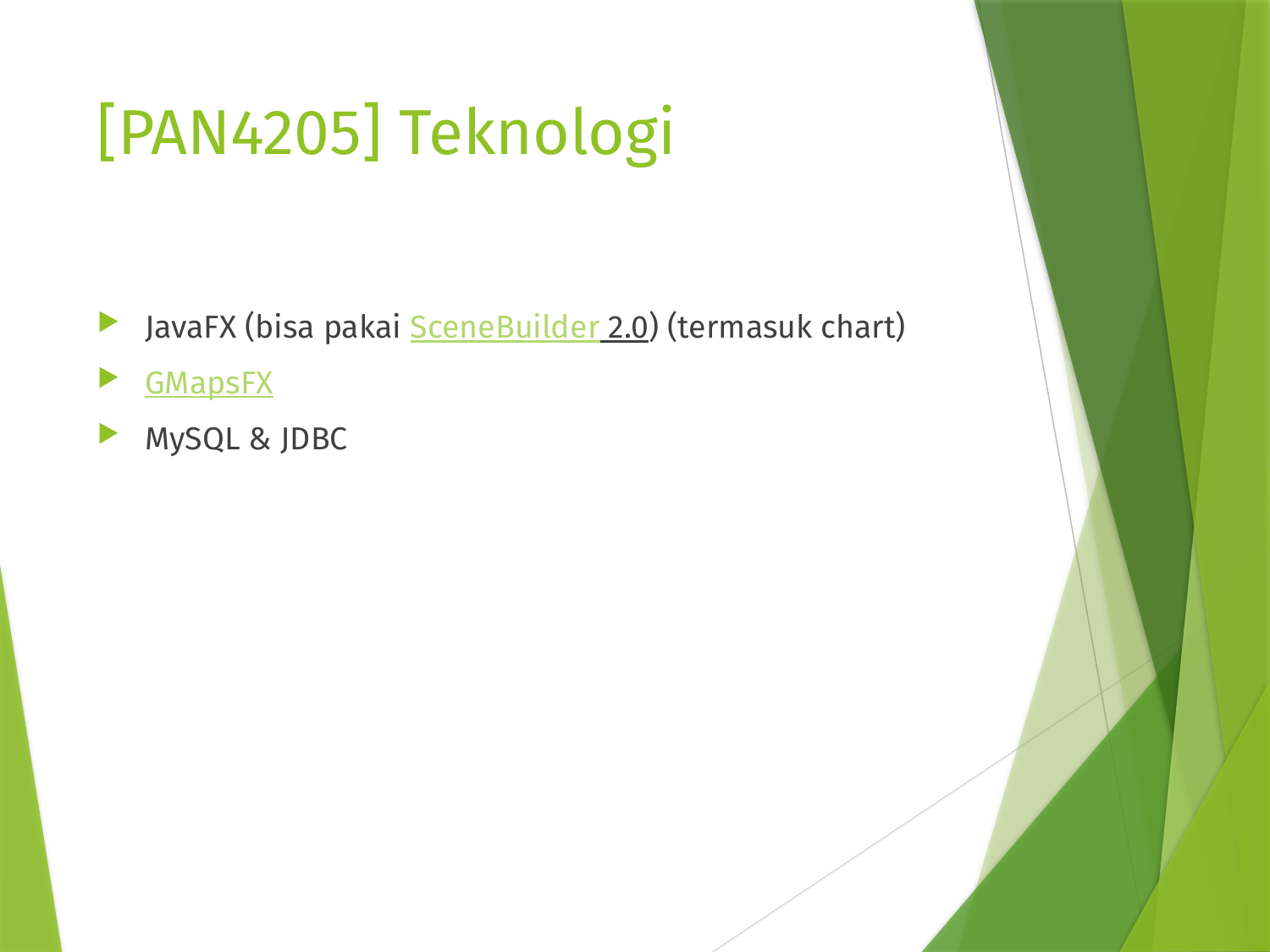

# [PAN4205] Teknologi
JavaFX (bisa pakai SceneBuilder 2.0) (termasuk chart)
GMapsFX
MySQL & JDBC